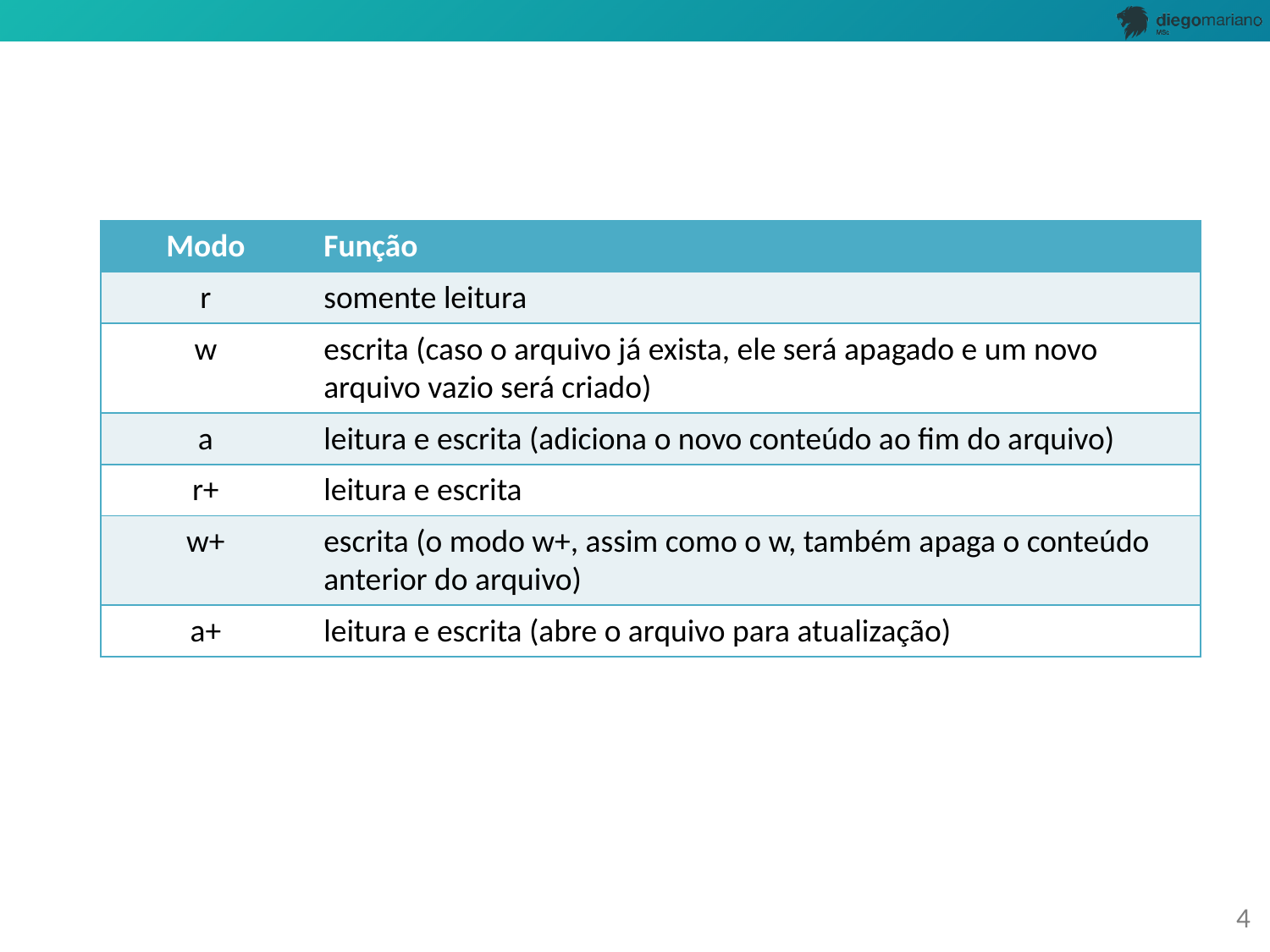

| Modo | Função |
| --- | --- |
| r | somente leitura |
| w | escrita (caso o arquivo já exista, ele será apagado e um novo arquivo vazio será criado) |
| a | leitura e escrita (adiciona o novo conteúdo ao fim do arquivo) |
| r+ | leitura e escrita |
| w+ | escrita (o modo w+, assim como o w, também apaga o conteúdo anterior do arquivo) |
| a+ | leitura e escrita (abre o arquivo para atualização) |
4